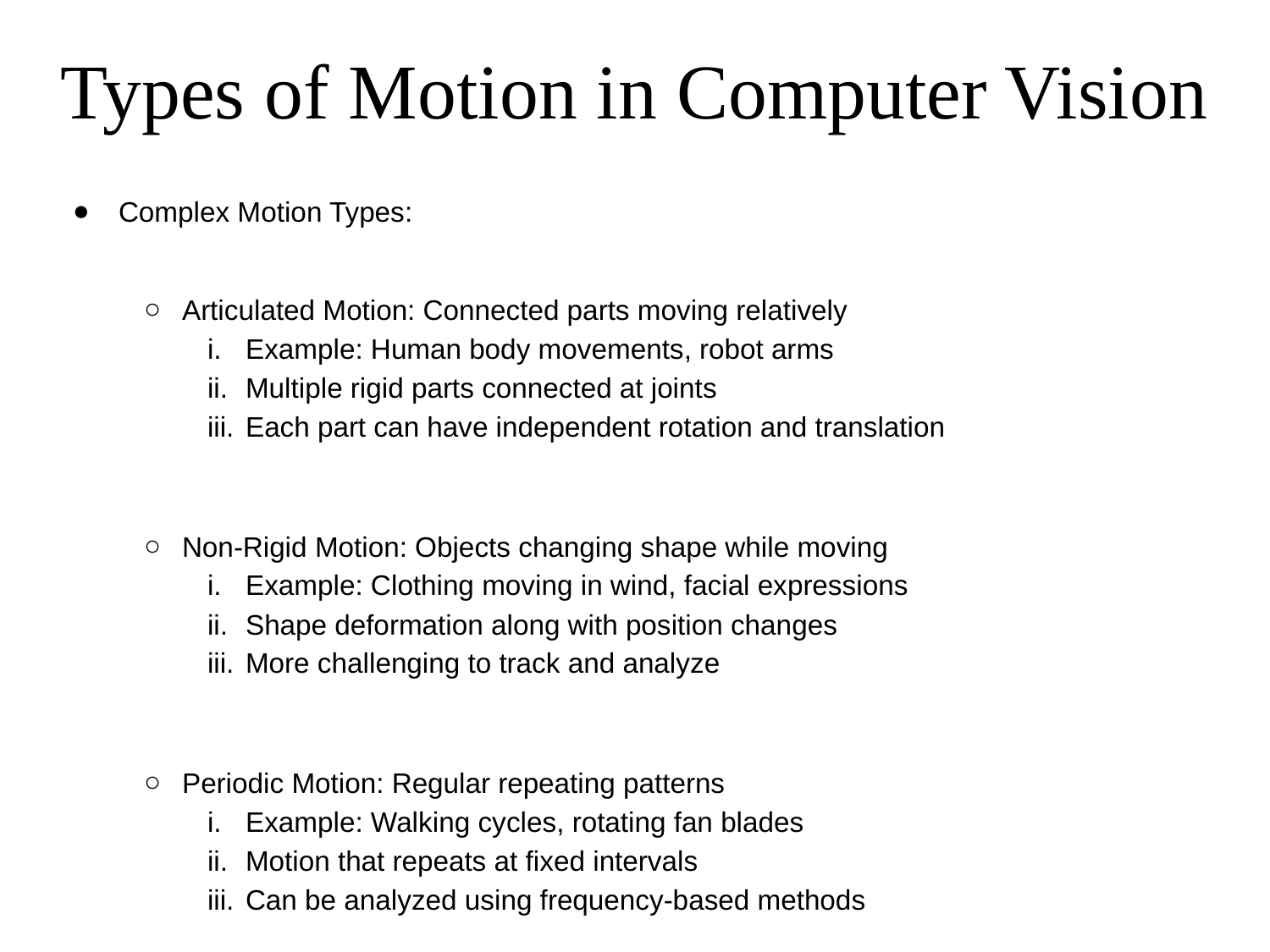

# Types of Motion in Computer Vision
Complex Motion Types:

Articulated Motion: Connected parts moving relatively
Example: Human body movements, robot arms
Multiple rigid parts connected at joints
Each part can have independent rotation and translation

Non-Rigid Motion: Objects changing shape while moving
Example: Clothing moving in wind, facial expressions
Shape deformation along with position changes
More challenging to track and analyze

Periodic Motion: Regular repeating patterns
Example: Walking cycles, rotating fan blades
Motion that repeats at fixed intervals
Can be analyzed using frequency-based methods